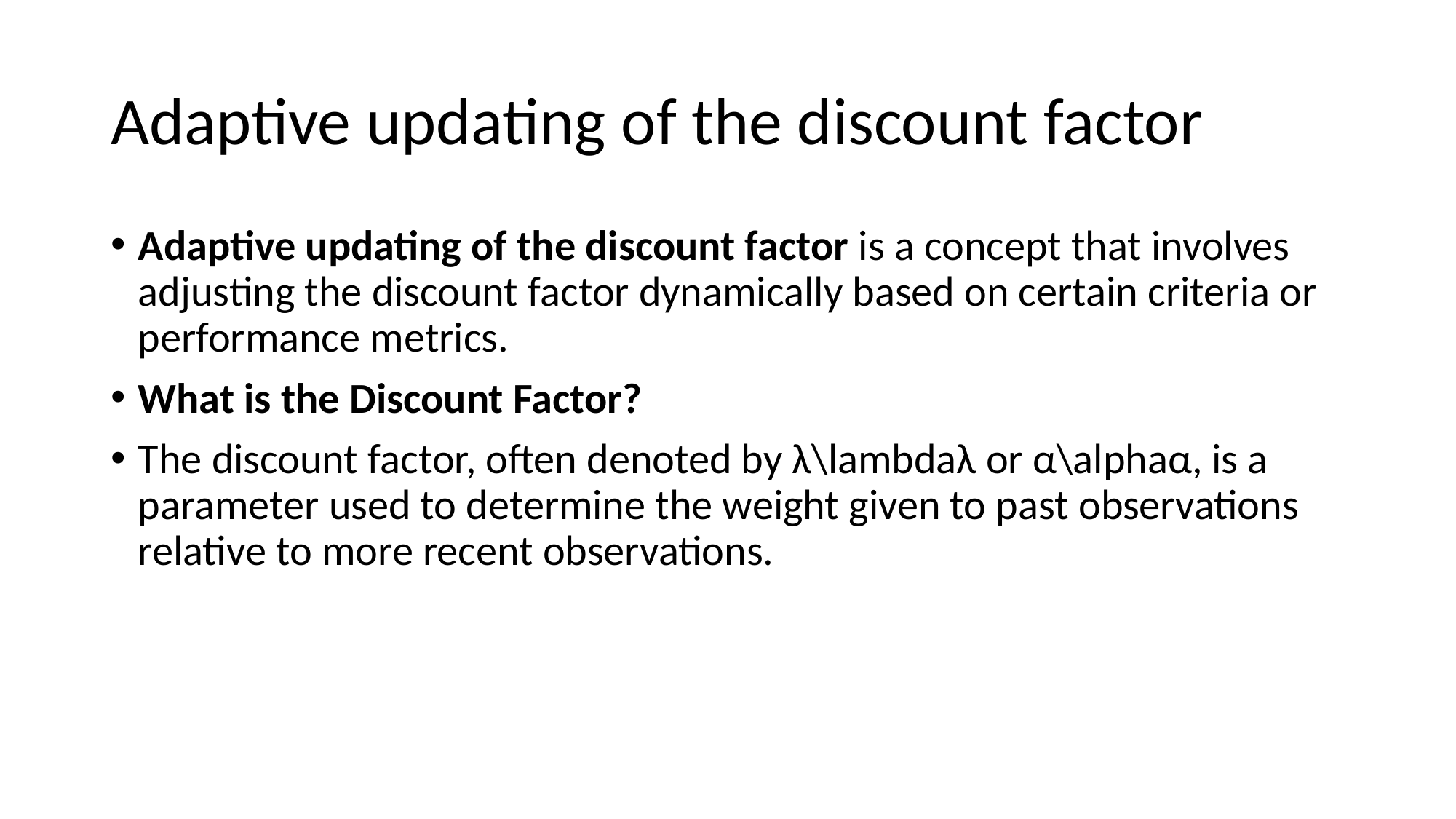

# Adaptive updating of the discount factor
Adaptive updating of the discount factor is a concept that involves adjusting the discount factor dynamically based on certain criteria or performance metrics.
What is the Discount Factor?
The discount factor, often denoted by λ\lambdaλ or α\alphaα, is a parameter used to determine the weight given to past observations relative to more recent observations.